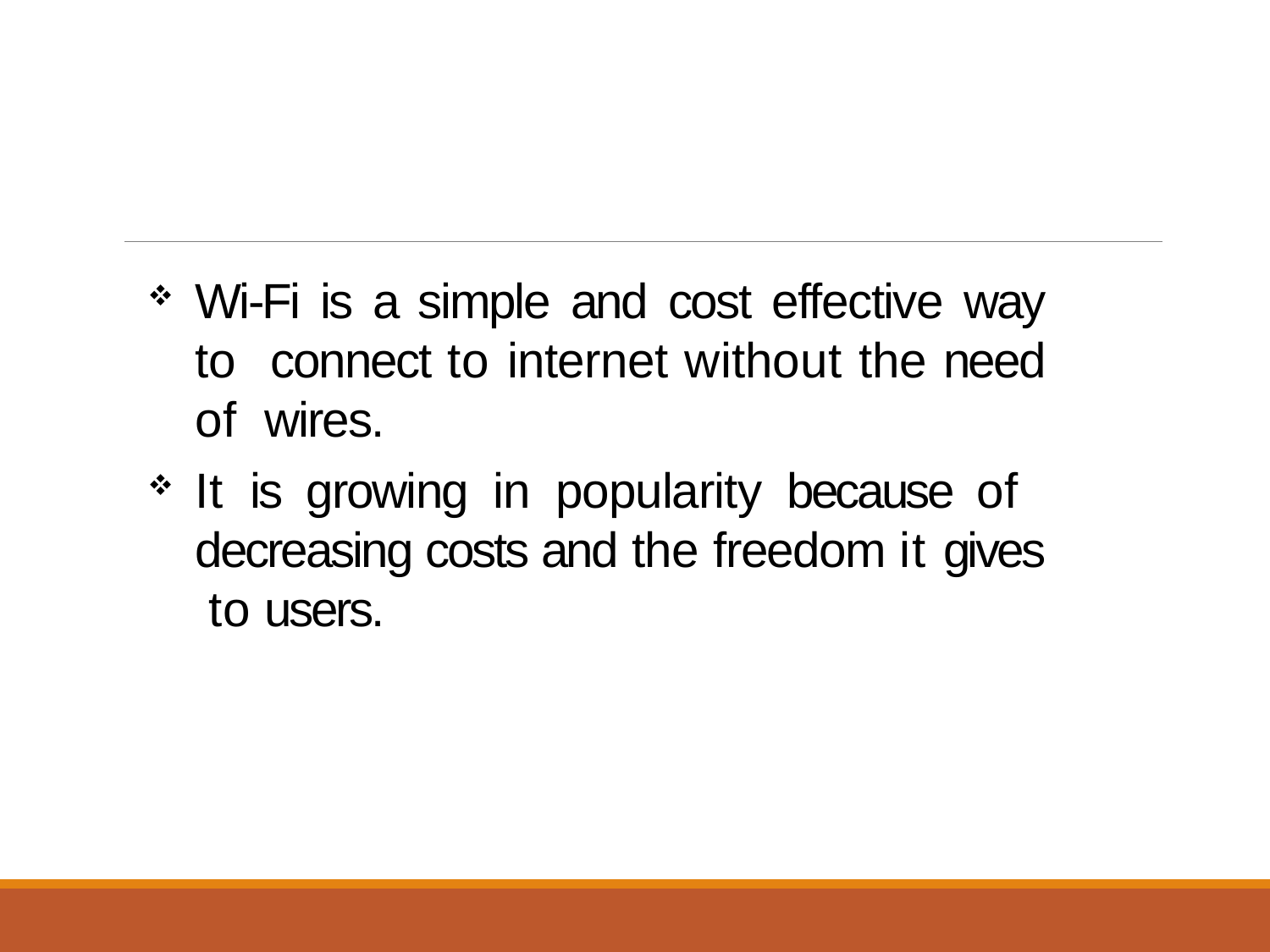

Wi-Fi is a simple and cost effective way to  connect to internet without the need of  wires.
It is growing in popularity because of  decreasing costs and the freedom it gives  to users.